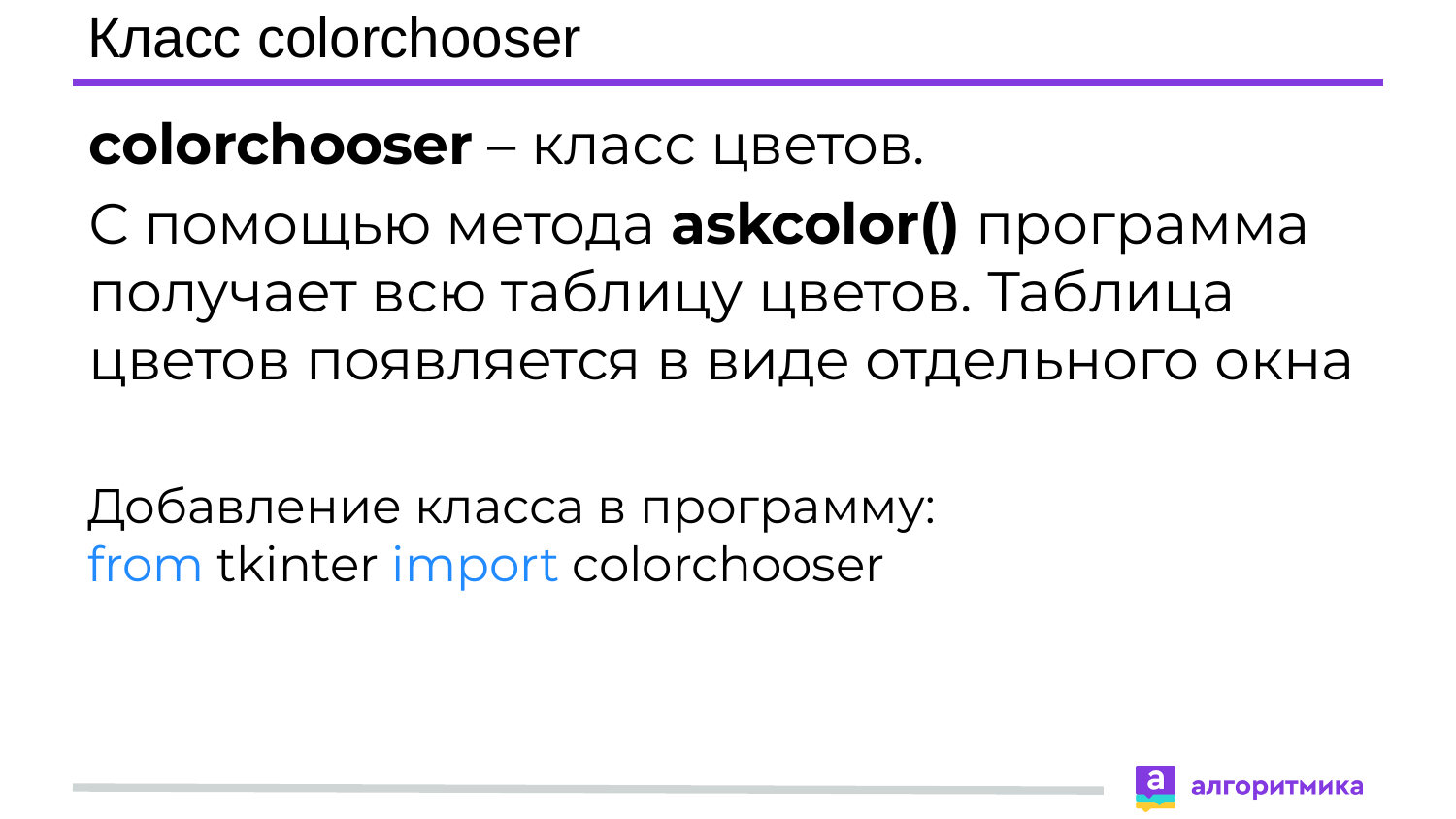

# Класс colorchooser
colorchooser – класс цветов.
С помощью метода askcolor() программа получает всю таблицу цветов. Таблица цветов появляется в виде отдельного окна
Добавление класса в программу:
from tkinter import colorchooser